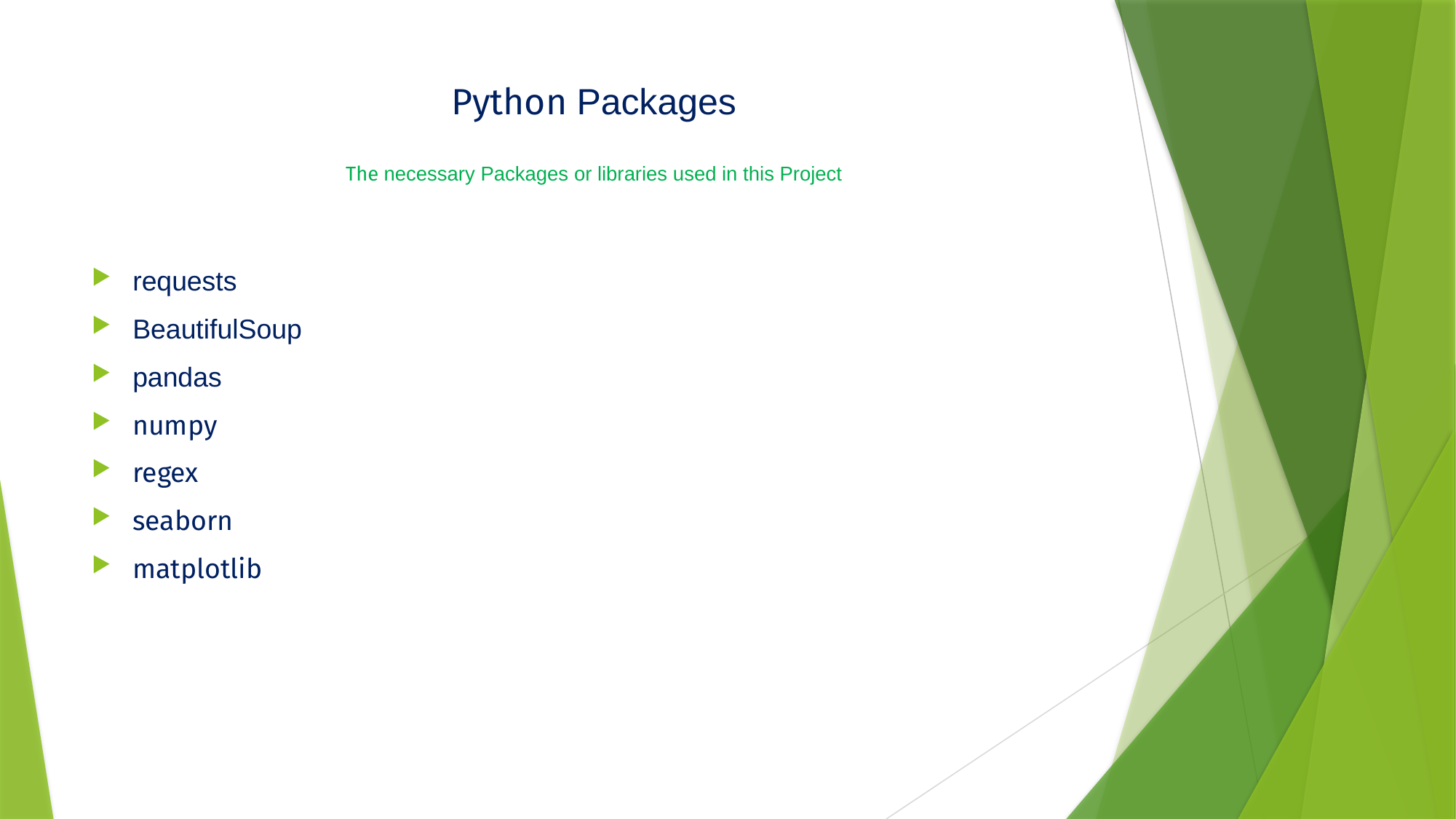

# Python Packages The necessary Packages or libraries used in this Project
requests
BeautifulSoup
pandas
numpy
regex
seaborn
matplotlib